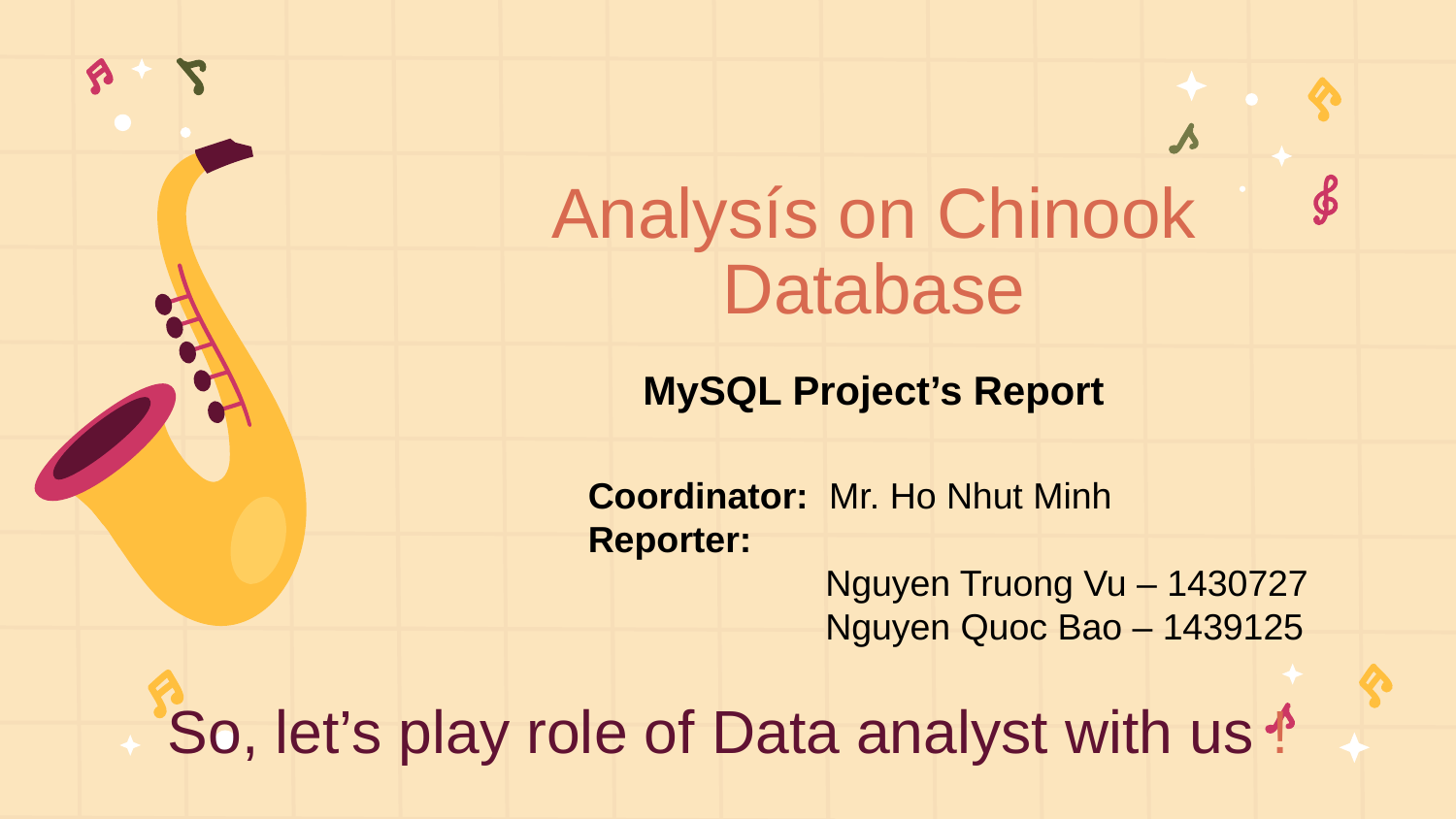

# Analysís on Chinook Database

MySQL Project’s Report
Coordinator:  Mr. Ho Nhut Minh
Reporter:
	         Nguyen Truong Vu – 1430727
	         Nguyen Quoc Bao – 1439125

So, let’s play role of Data analyst with us !